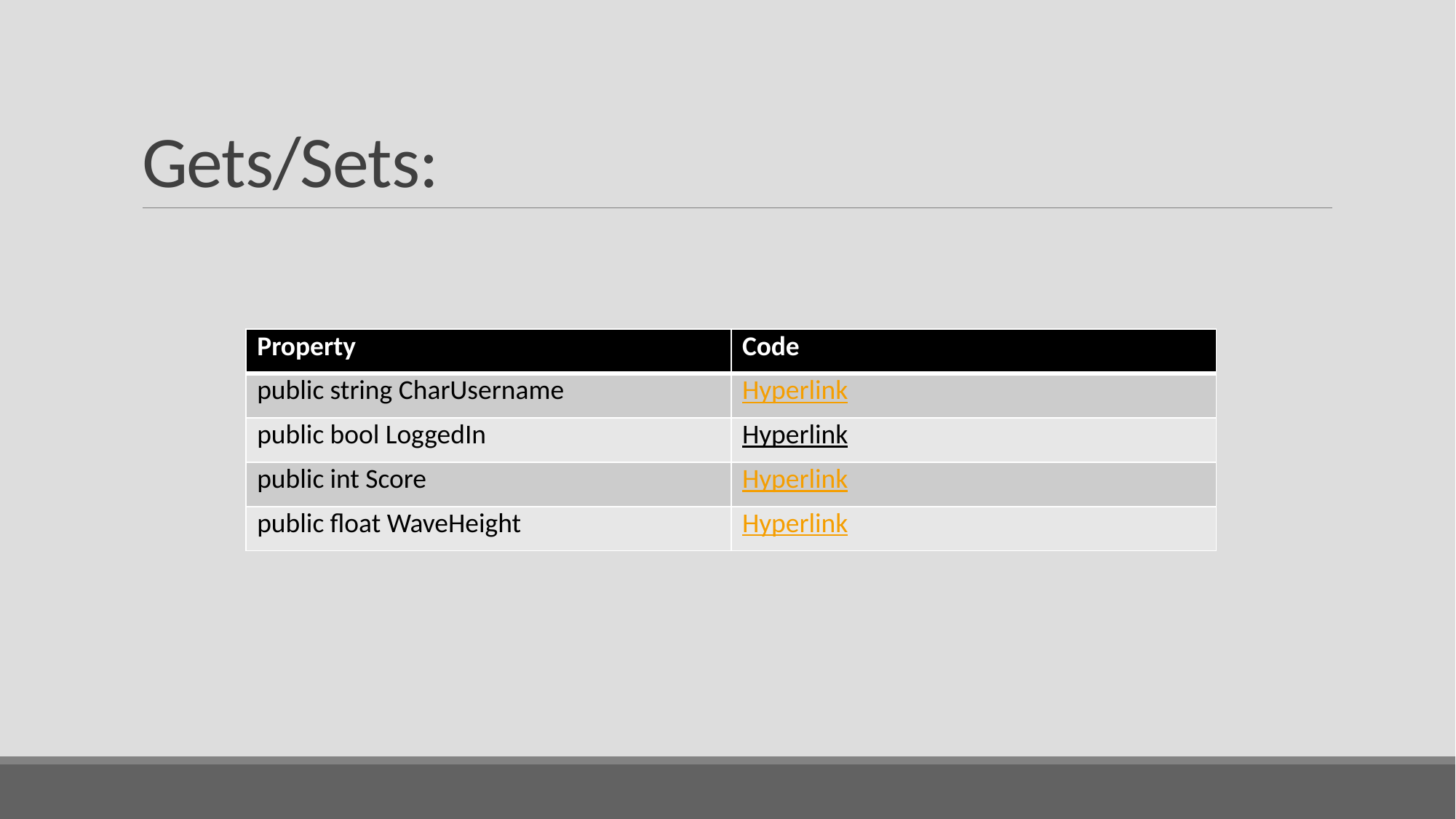

# Gets/Sets:

| Property | Code |
| --- | --- |
| public string CharUsername | Hyperlink |
| public bool LoggedIn | Hyperlink |
| public int Score | Hyperlink |
| public float WaveHeight | Hyperlink |